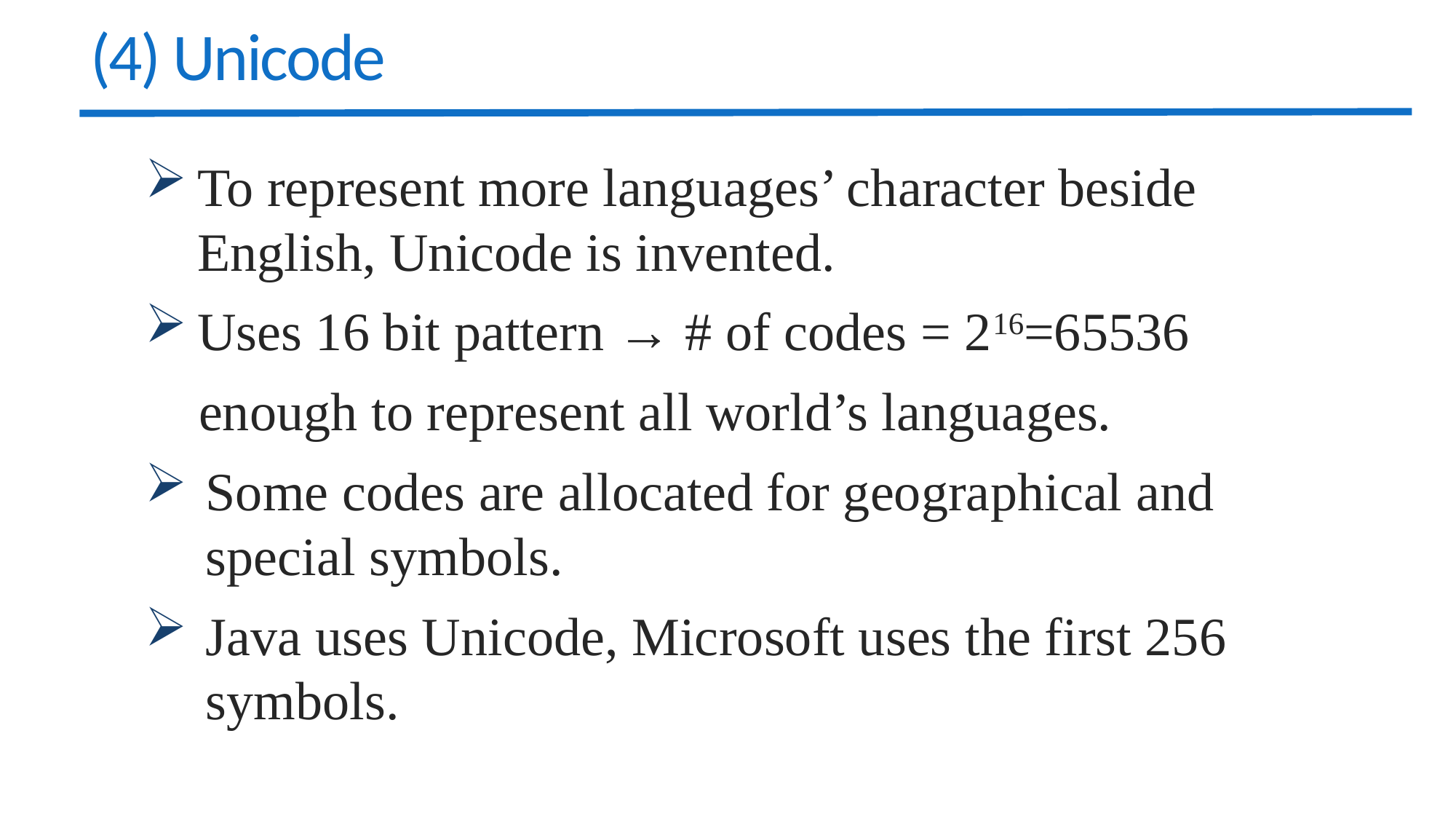

# (4) Unicode
To represent more languages’ character beside English, Unicode is invented.
Uses 16 bit pattern → # of codes = 216=65536
    enough to represent all world’s languages.
Some codes are allocated for geographical and special symbols.
Java uses Unicode, Microsoft uses the first 256 symbols.